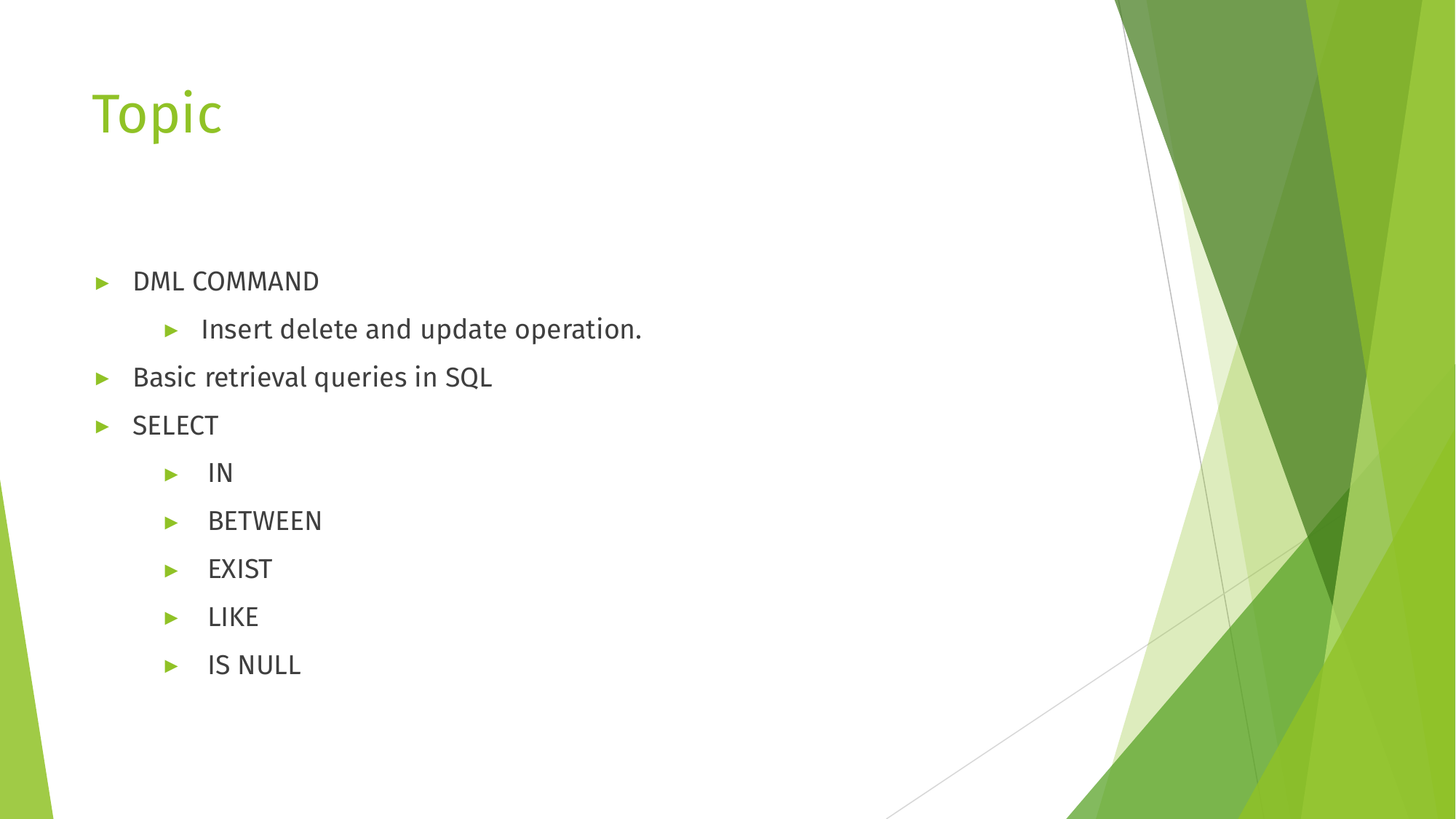

# Topic
DML COMMAND
Insert delete and update operation.
Basic retrieval queries in SQL
SELECT
IN
BETWEEN
EXIST
LIKE
IS NULL